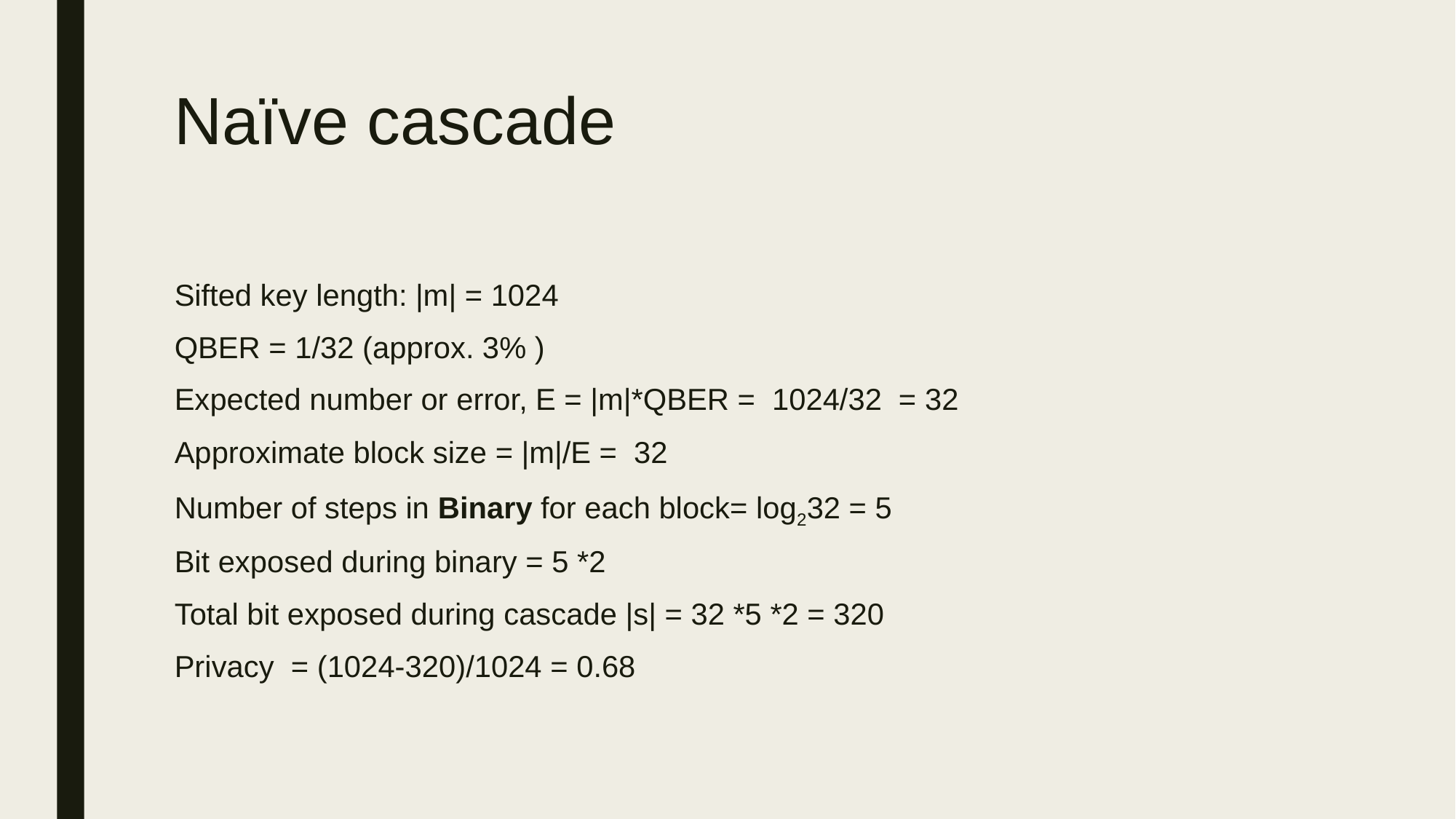

Naïve cascade
Sifted key length: |m| = 1024
QBER = 1/32 (approx. 3% )
Expected number or error, E = |m|*QBER =  1024/32  = 32
Approximate block size = |m|/E =  32
Number of steps in Binary for each block= log232 = 5
Bit exposed during binary = 5 *2
Total bit exposed during cascade |s| = 32 *5 *2 = 320
Privacy  = (1024-320)/1024 = 0.68